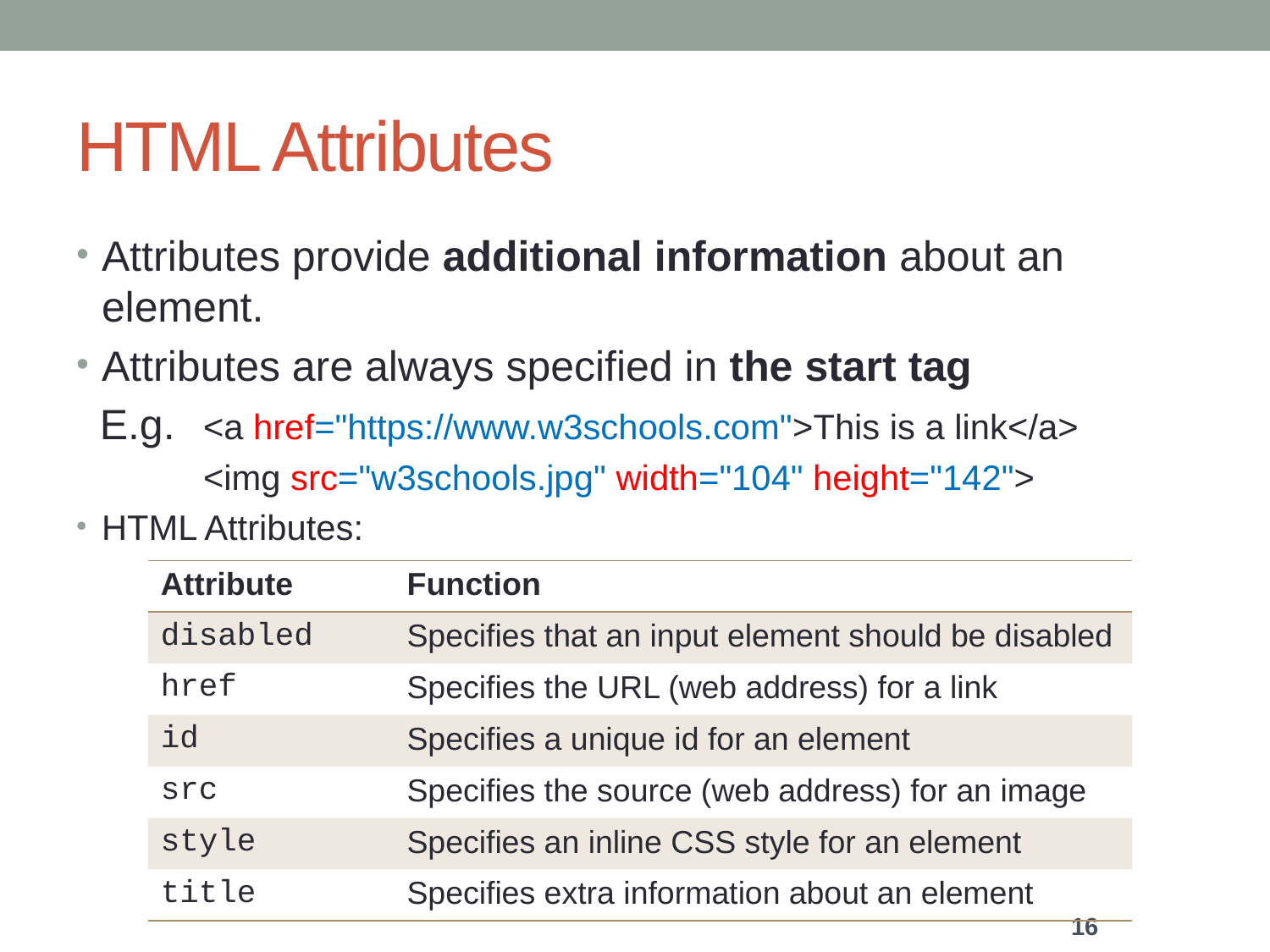

# HTML Attributes
Attributes provide additional information about an element.
Attributes are always specified in the start tag
  E.g. 	<a href="https://www.w3schools.com">This is a link</a>
	<img src="w3schools.jpg" width="104" height="142">
HTML Attributes:

| Attribute | Function |
| --- | --- |
| disabled | Specifies that an input element should be disabled |
| href | Specifies the URL (web address) for a link |
| id | Specifies a unique id for an element |
| src | Specifies the source (web address) for an image |
| style | Specifies an inline CSS style for an element |
| title | Specifies extra information about an element |
16